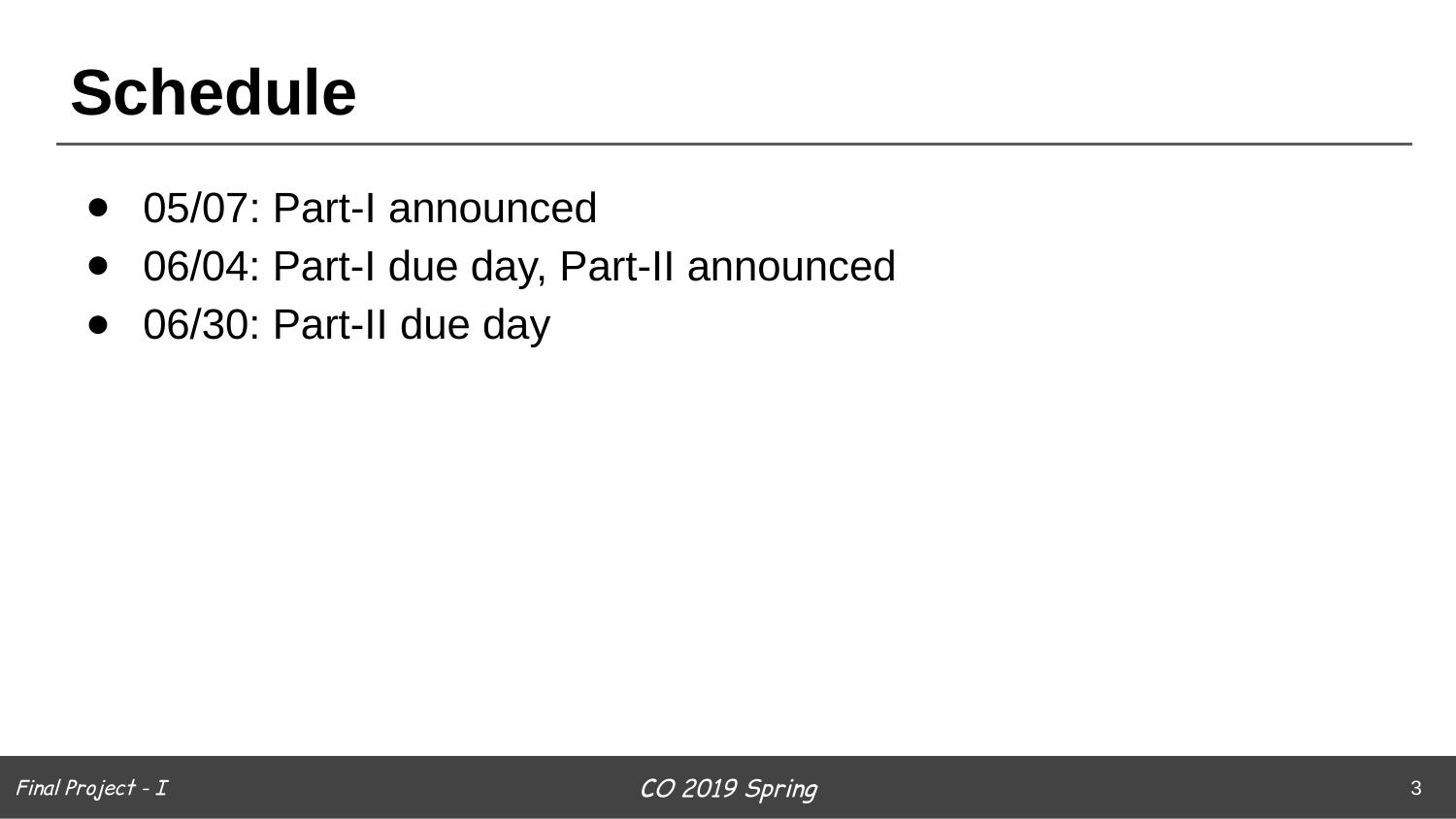

# Schedule
05/07: Part-I announced
06/04: Part-I due day, Part-II announced
06/30: Part-II due day
3